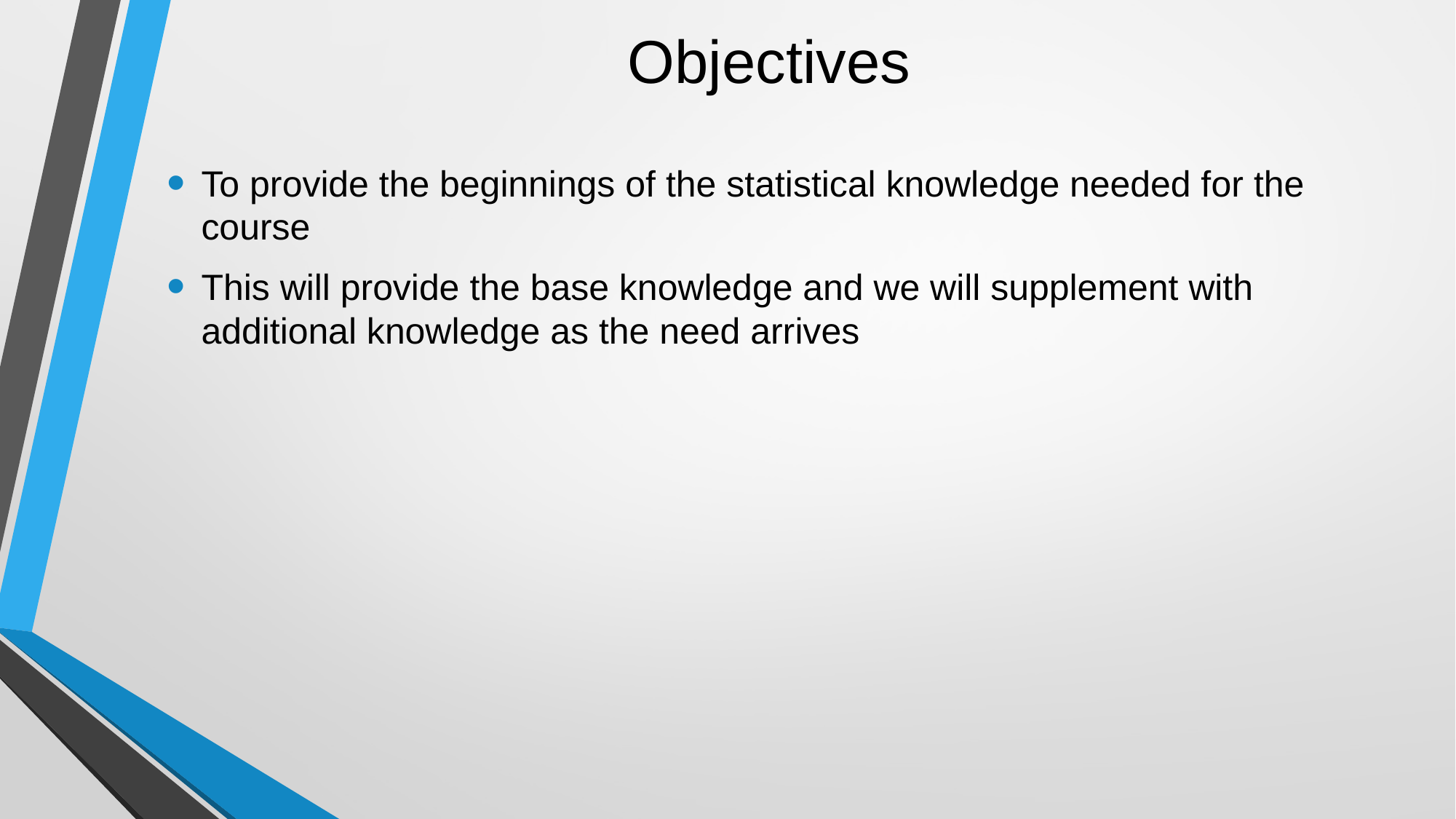

# Objectives
To provide the beginnings of the statistical knowledge needed for the course
This will provide the base knowledge and we will supplement with additional knowledge as the need arrives